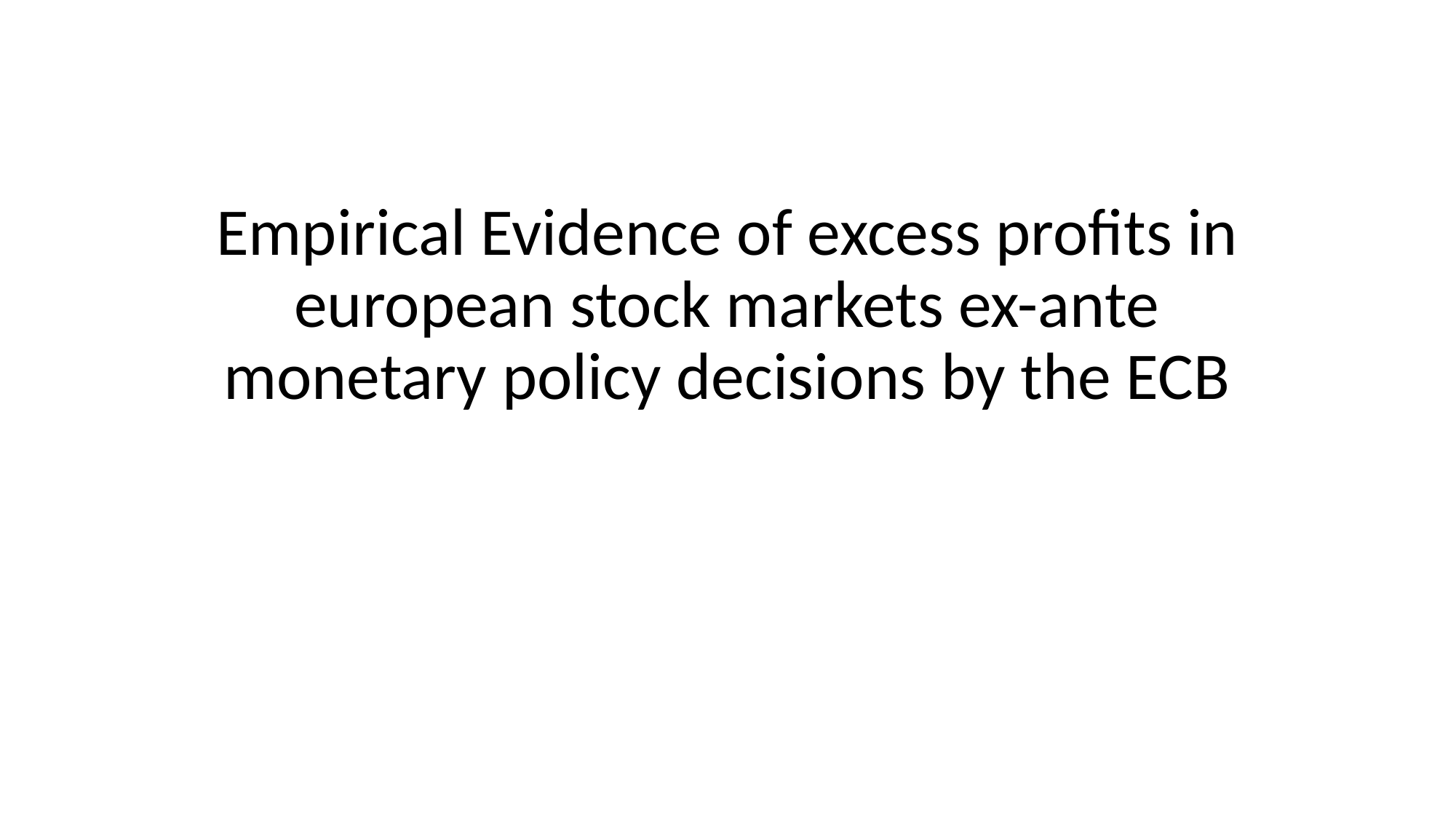

# Empirical Evidence of excess profits in european stock markets ex-ante monetary policy decisions by the ECB